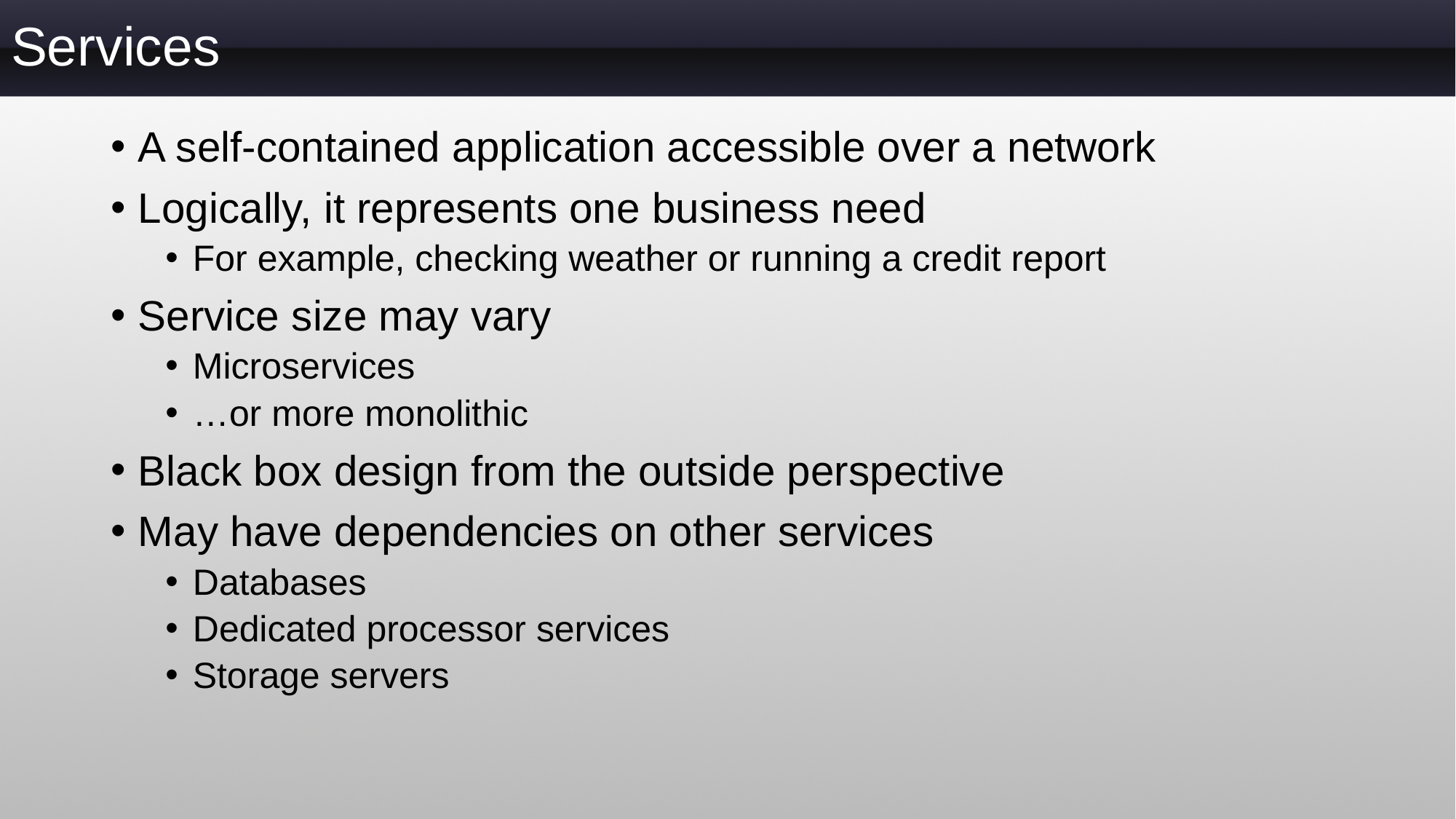

# Services
A self-contained application accessible over a network
Logically, it represents one business need
For example, checking weather or running a credit report
Service size may vary
Microservices
…or more monolithic
Black box design from the outside perspective
May have dependencies on other services
Databases
Dedicated processor services
Storage servers